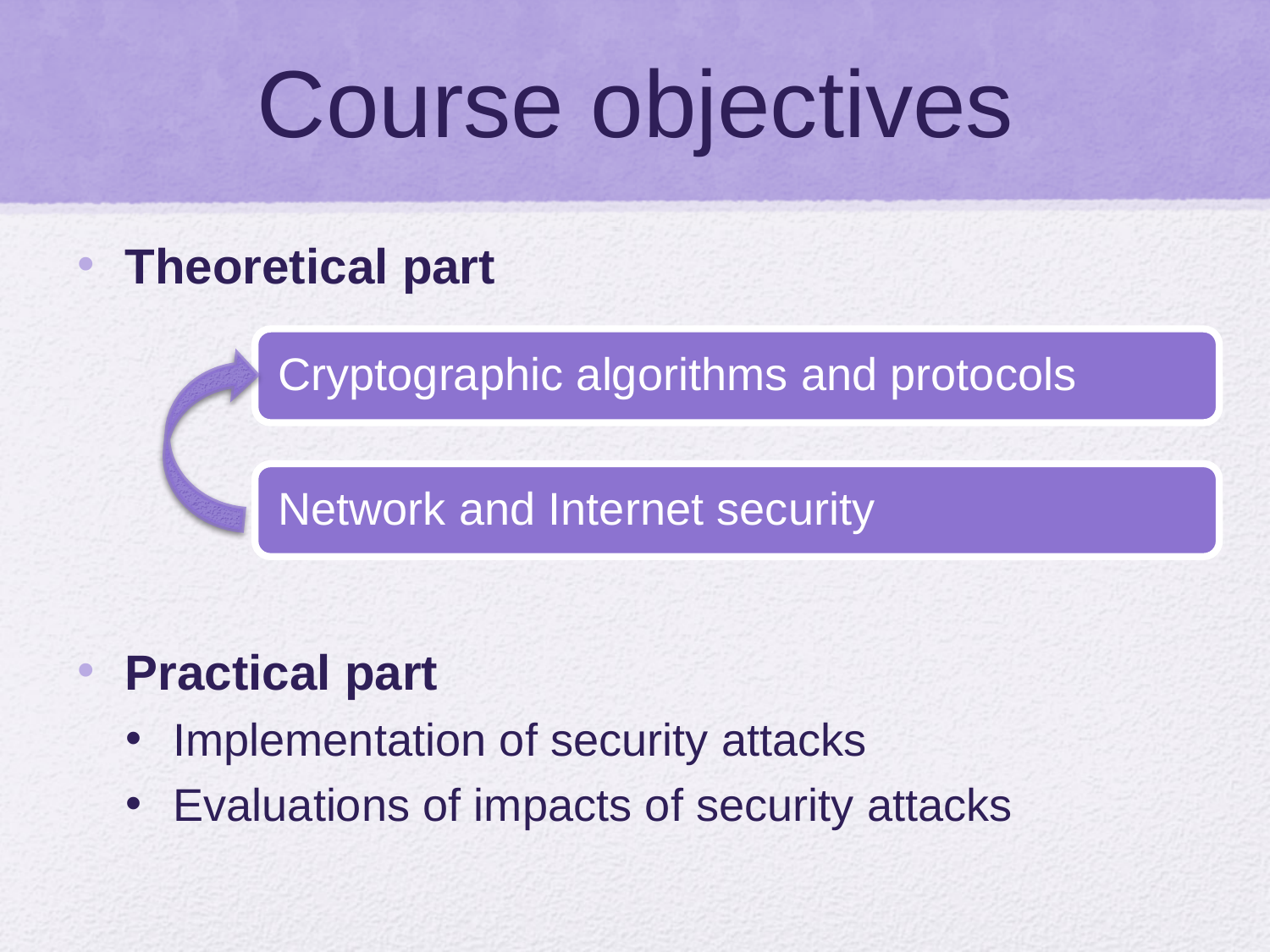

# Course objectives
Cryptographic algorithms and protocols
Network and Internet security

Theoretical part

Practical part
Implementation of security attacks
Evaluations of impacts of security attacks